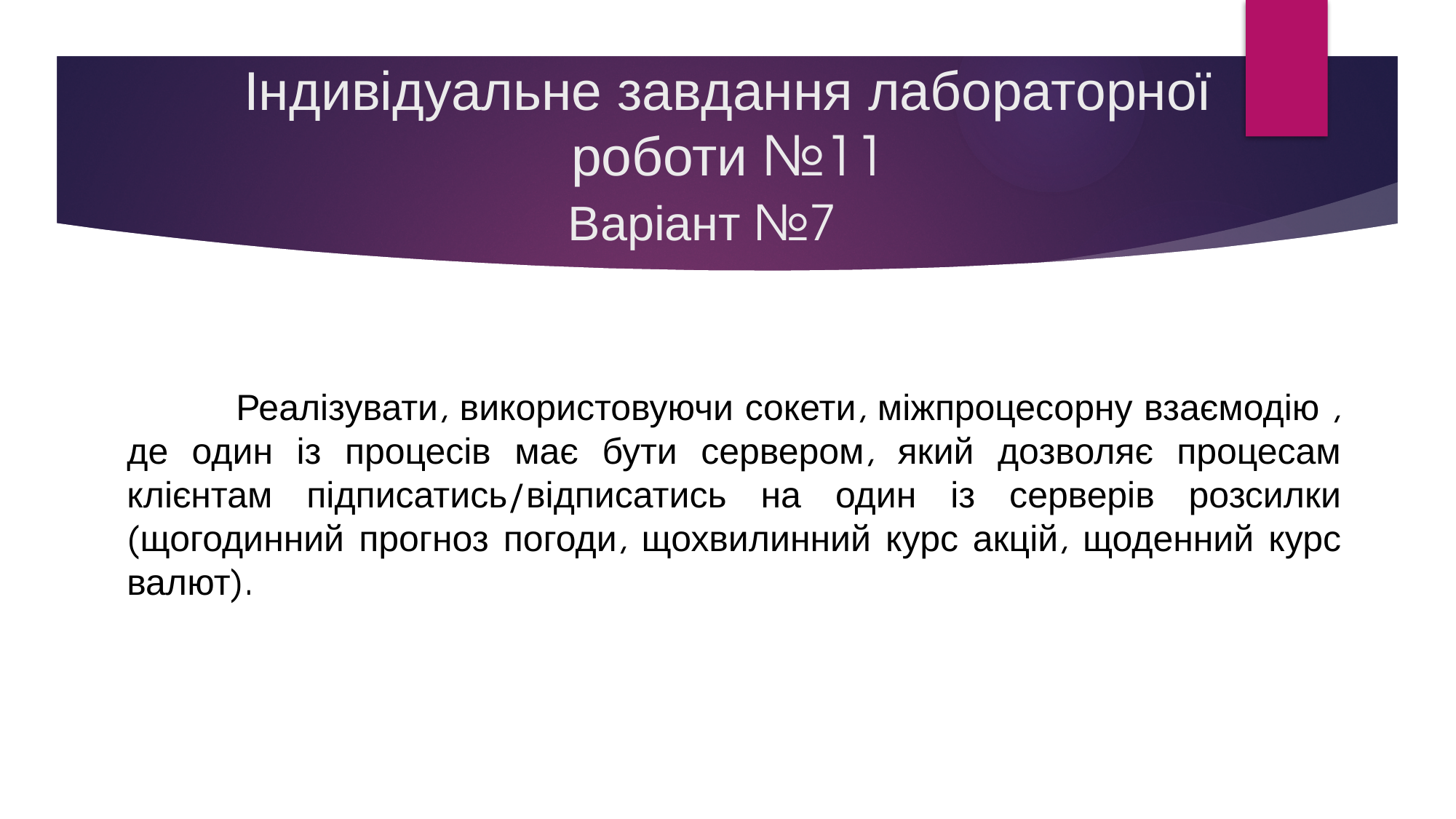

# Індивідуальне завдання лабораторної роботи №11
Варіант №7
	Реалізувати, використовуючи сокети, міжпроцесорну взаємодію , де один із процесів має бути сервером, який дозволяє процесам клієнтам підписатись/відписатись на один із серверів розсилки (щогодинний прогноз погоди, щохвилинний курс акцій, щоденний курс валют).